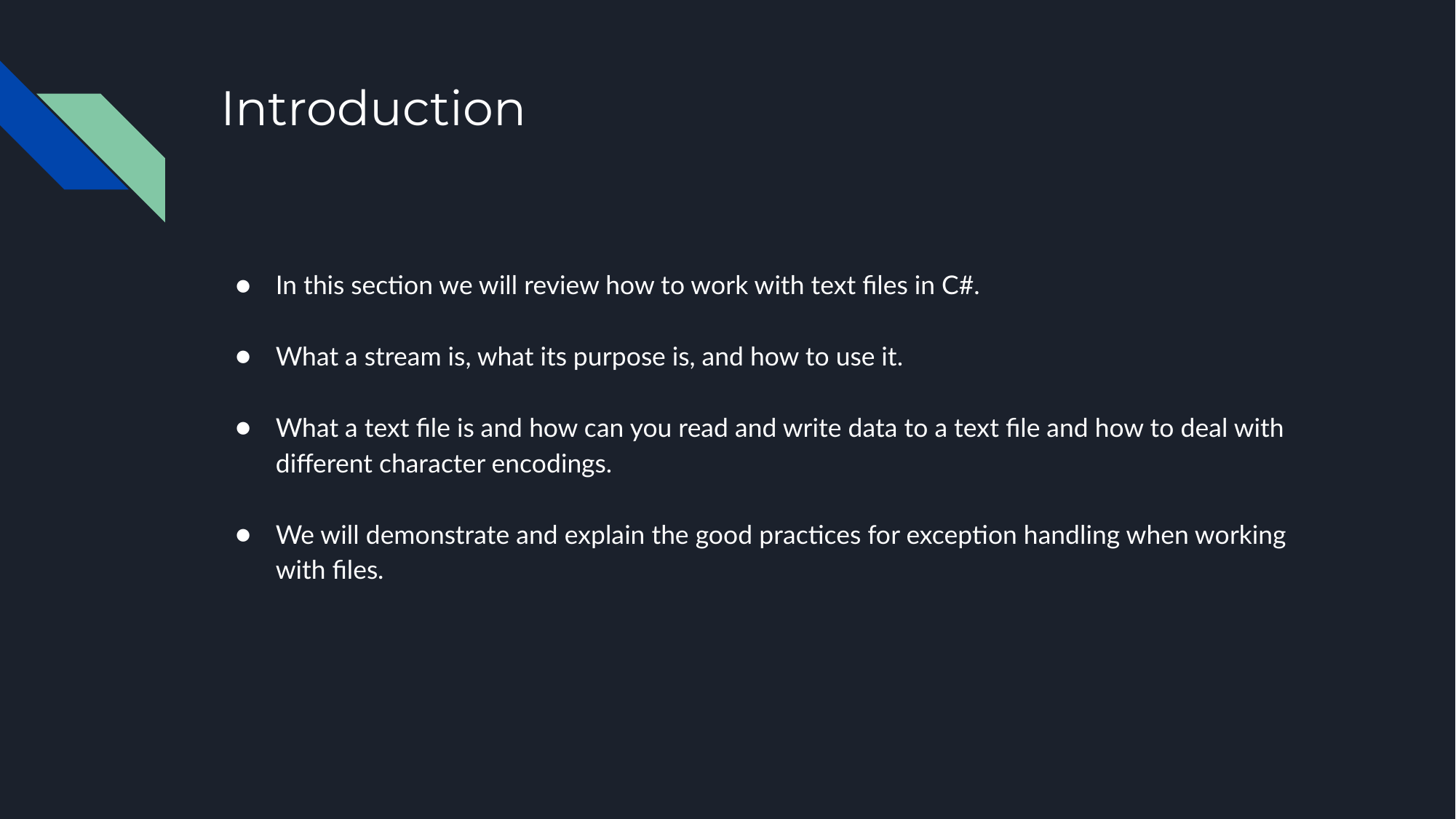

# Introduction
In this section we will review how to work with text files in C#.

What a stream is, what its purpose is, and how to use it.

What a text file is and how can you read and write data to a text file and how to deal with different character encodings.

We will demonstrate and explain the good practices for exception handling when working with files.